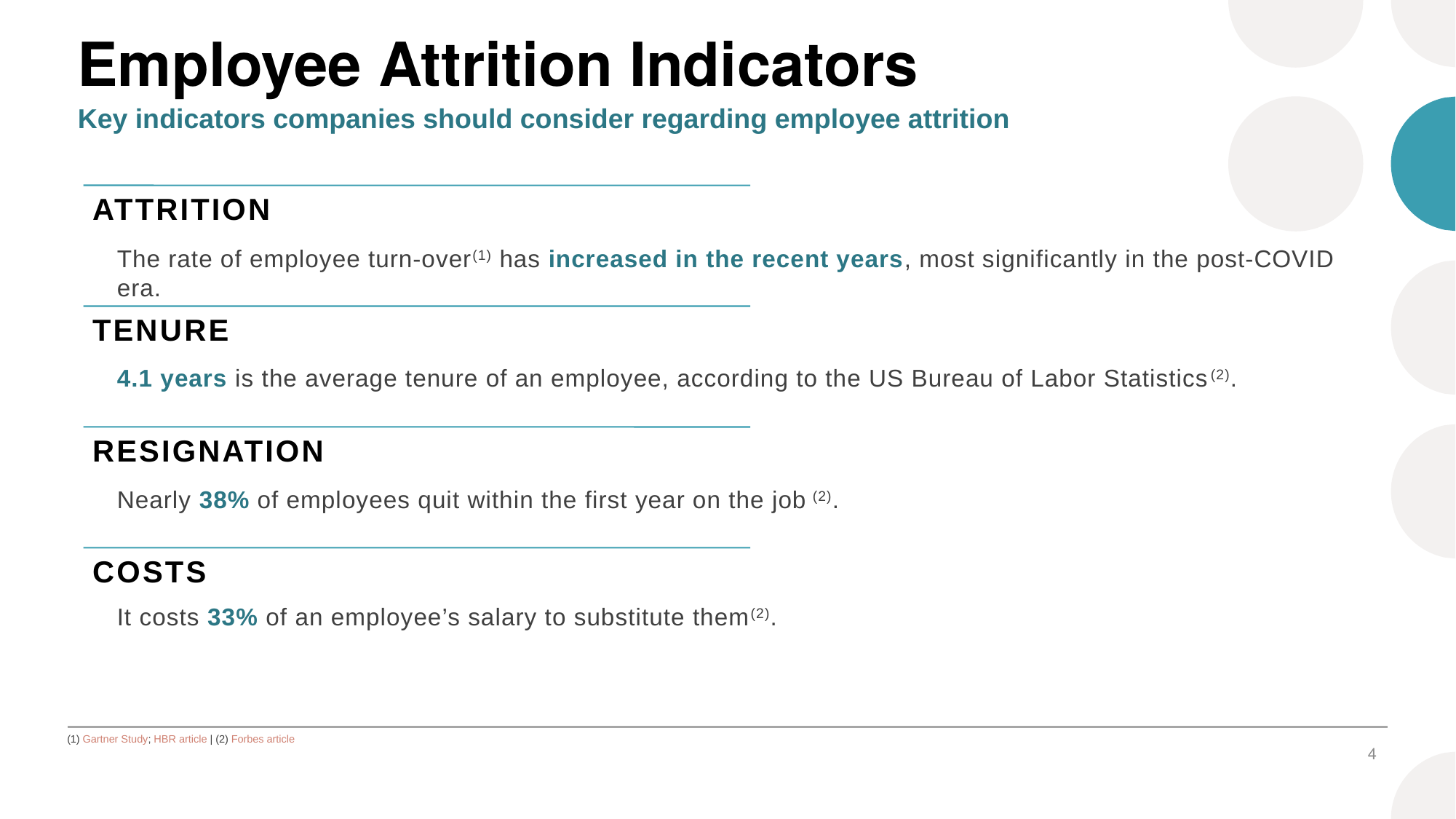

Employee Attrition Indicators
Key indicators companies should consider regarding employee attrition
ATTRITION
TENURE
RESIGNATION
COSTS
The rate of employee turn-over(1) has increased in the recent years, most significantly in the post-COVID era.
4.1 years is the average tenure of an employee, according to the US Bureau of Labor Statistics(2).
Nearly 38% of employees quit within the first year on the job (2).
It costs 33% of an employee’s salary to substitute them(2).
(1) Gartner Study; HBR article | (2) Forbes article
4